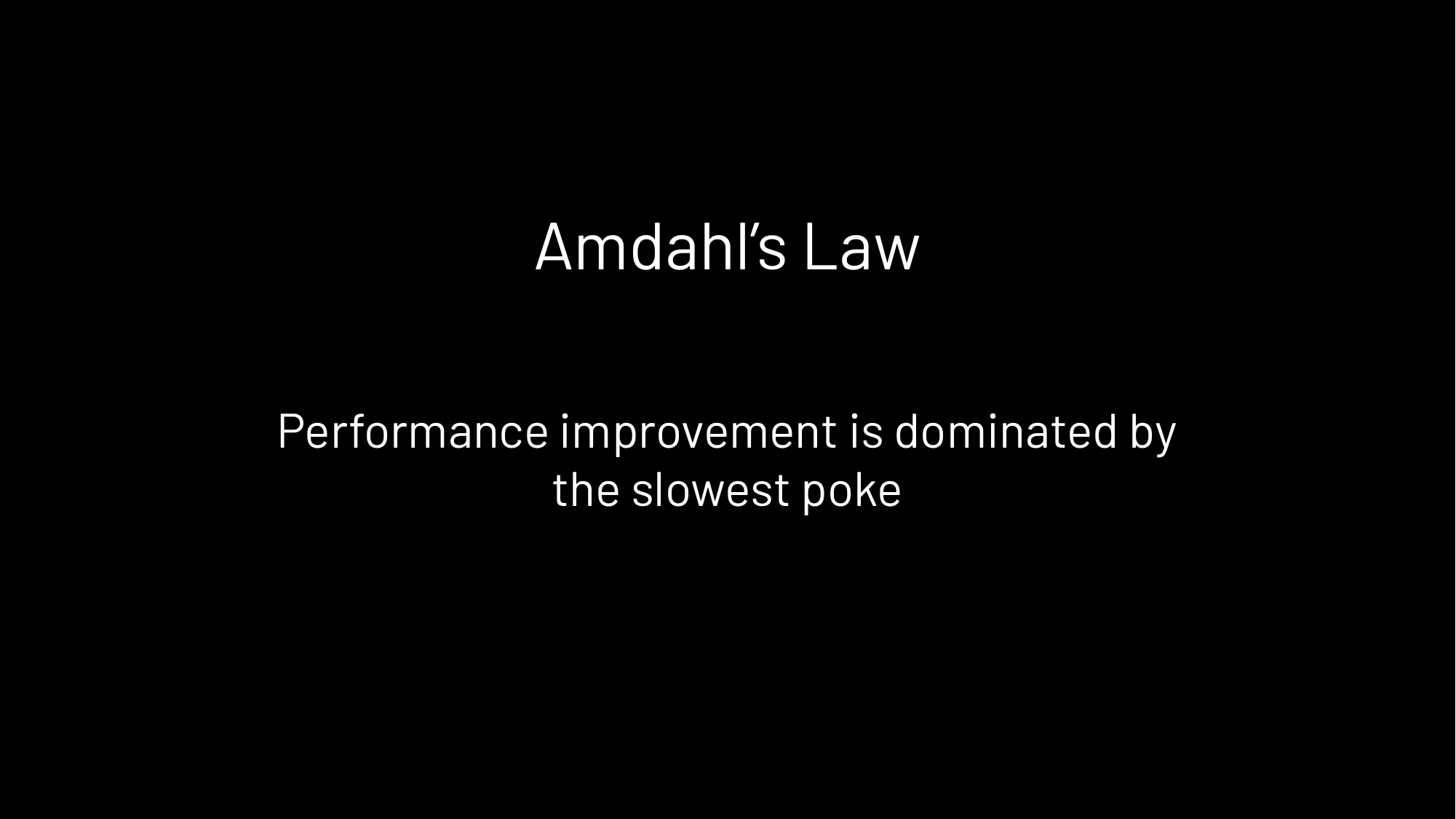

# Amdahl’s Law
Performance improvement is dominated by
the slowest poke